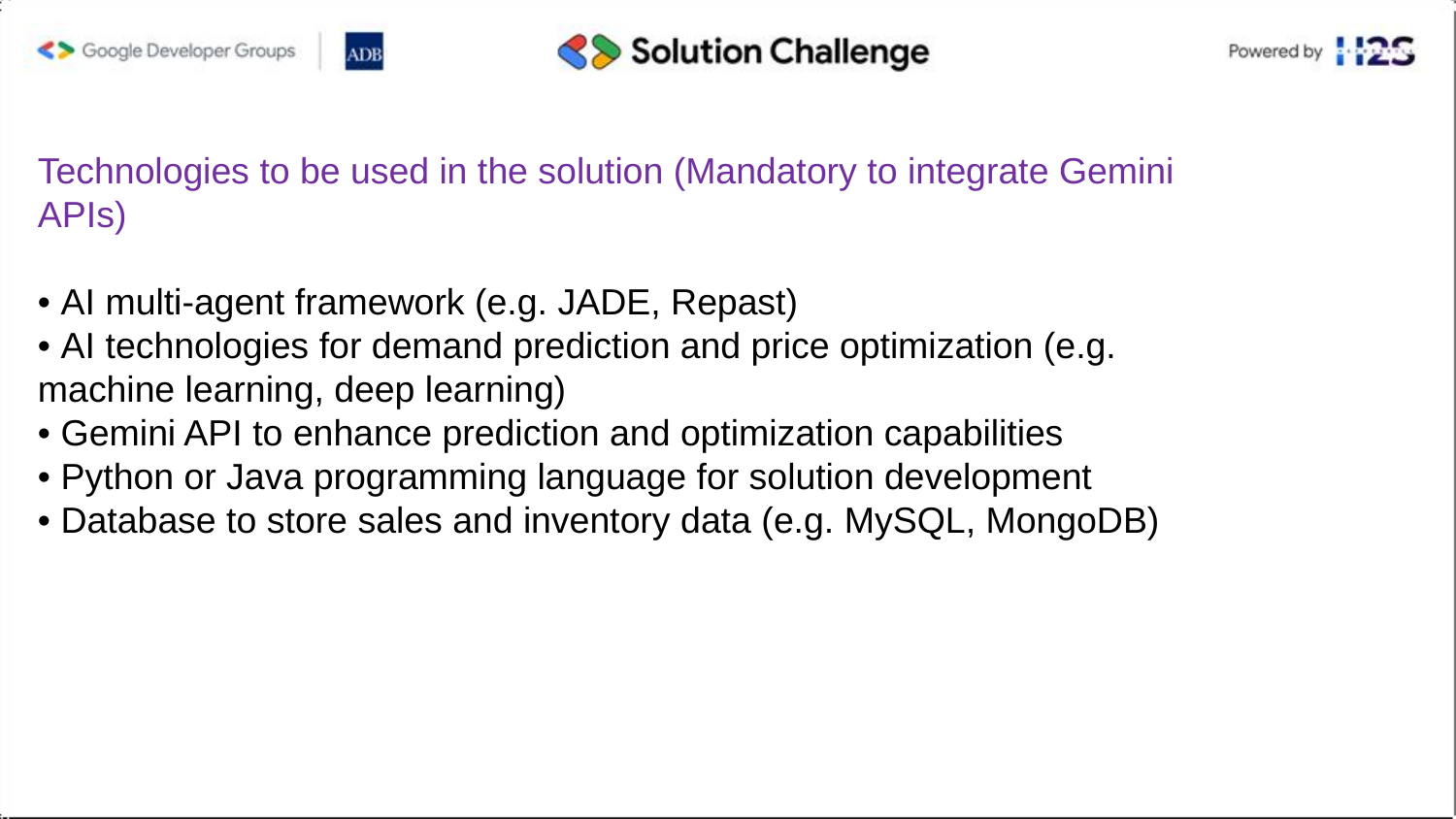

Technologies to be used in the solution (Mandatory to integrate Gemini APIs)

•⁠ ⁠AI multi-agent framework (e.g. JADE, Repast)
•⁠ ⁠AI technologies for demand prediction and price optimization (e.g. machine learning, deep learning)
•⁠ ⁠Gemini API to enhance prediction and optimization capabilities
•⁠ ⁠Python or Java programming language for solution development
•⁠ ⁠Database to store sales and inventory data (e.g. MySQL, MongoDB)